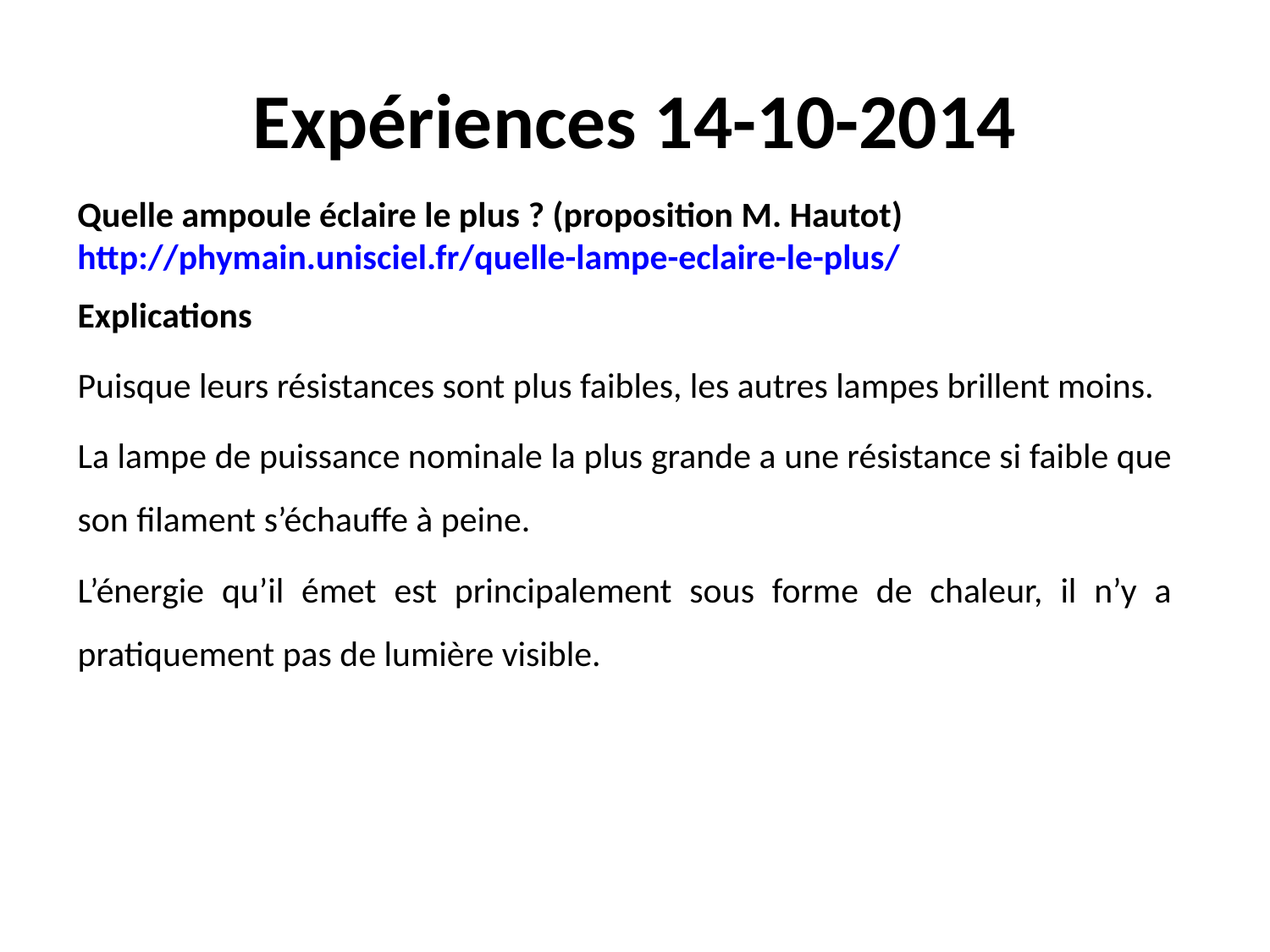

# Expériences 14-10-2014
Quelle ampoule éclaire le plus ? (proposition M. Hautot)
http://phymain.unisciel.fr/quelle-lampe-eclaire-le-plus/
Explications
Puisque leurs résistances sont plus faibles, les autres lampes brillent moins.
La lampe de puissance nominale la plus grande a une résistance si faible que son filament s’échauffe à peine.
L’énergie qu’il émet est principalement sous forme de chaleur, il n’y a pratiquement pas de lumière visible.